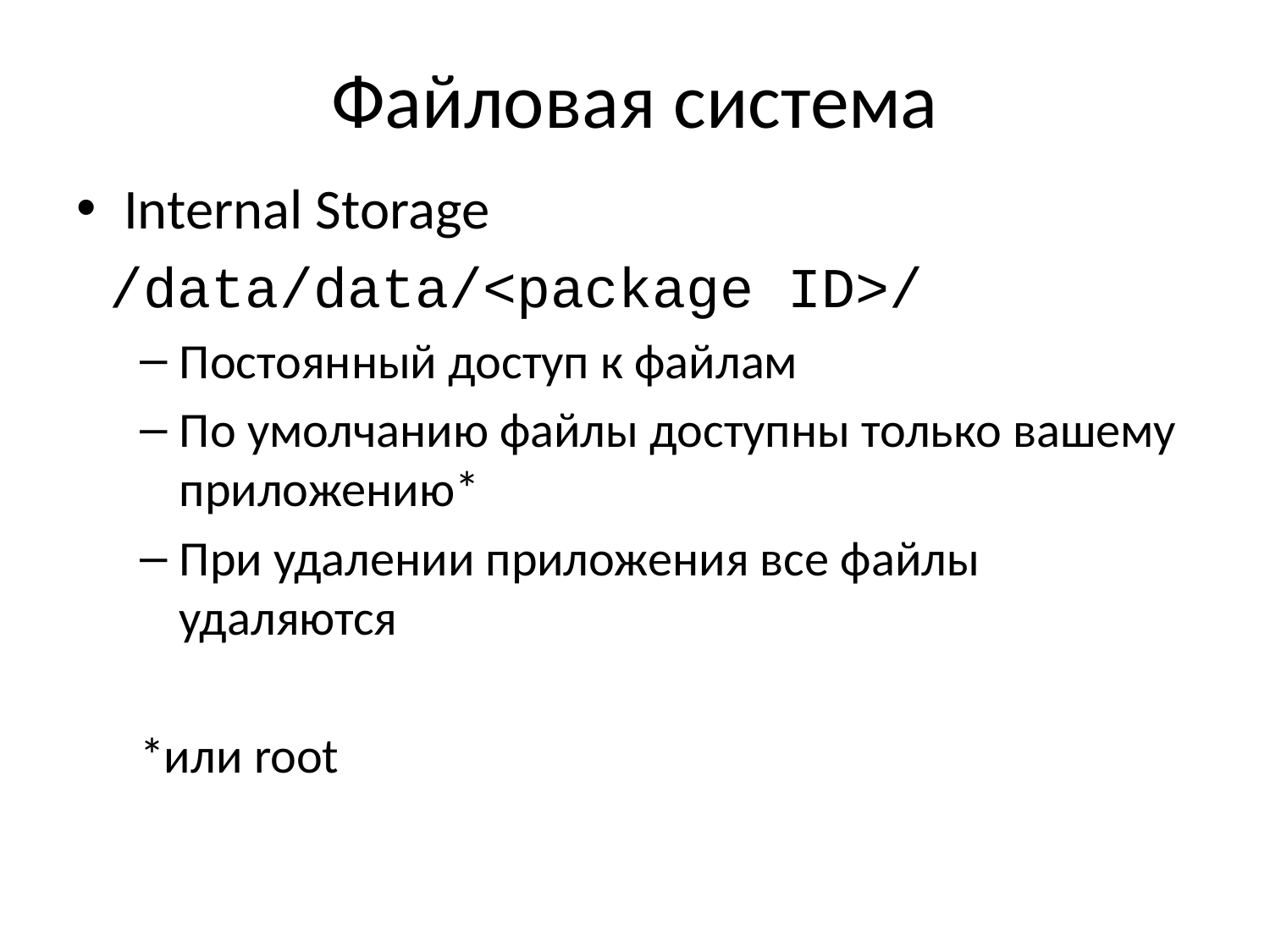

# Файловая система
Internal Storage
 /data/data/<package ID>/
Постоянный доступ к файлам
По умолчанию файлы доступны только вашему приложению*
При удалении приложения все файлы удаляются

*или root